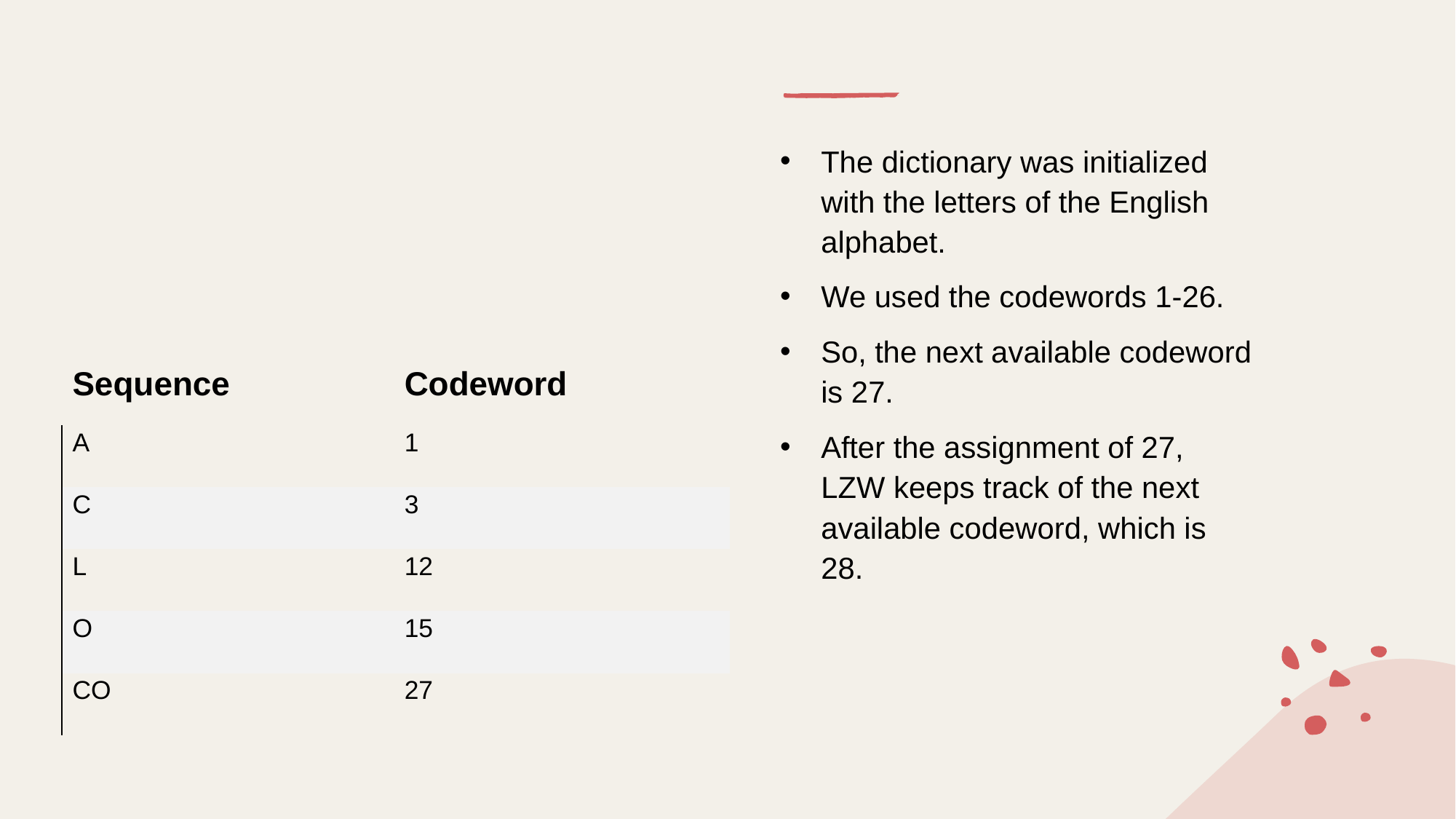

The dictionary was initialized with the letters of the English alphabet.
We used the codewords 1-26.
So, the next available codeword is 27.
After the assignment of 27, LZW keeps track of the next available codeword, which is 28.

| Sequence | Codeword |
| --- | --- |
| A | 1 |
| C | 3 |
| L | 12 |
| O | 15 |
| CO | 27 |